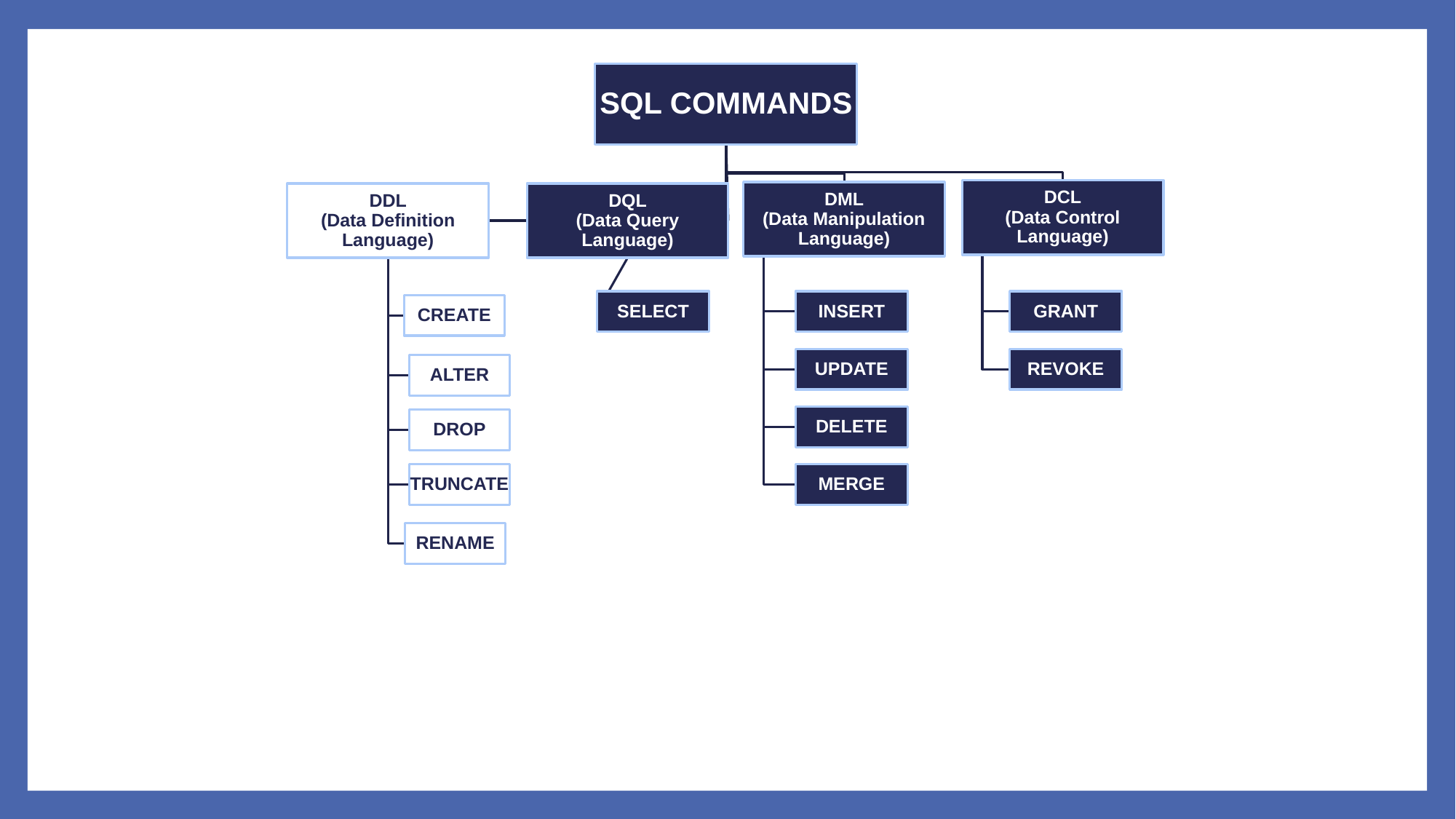

SQL COMMANDS
DML
(Data Manipulation Language)
INSERT
UPDATE
DELETE
MERGE
DCL
(Data Control Language)
GRANT
REVOKE
DDL
(Data Definition Language)
CREATE
ALTER
DROP
RENAME
TRUNCATE
DQL
(Data Query Language)
SELECT